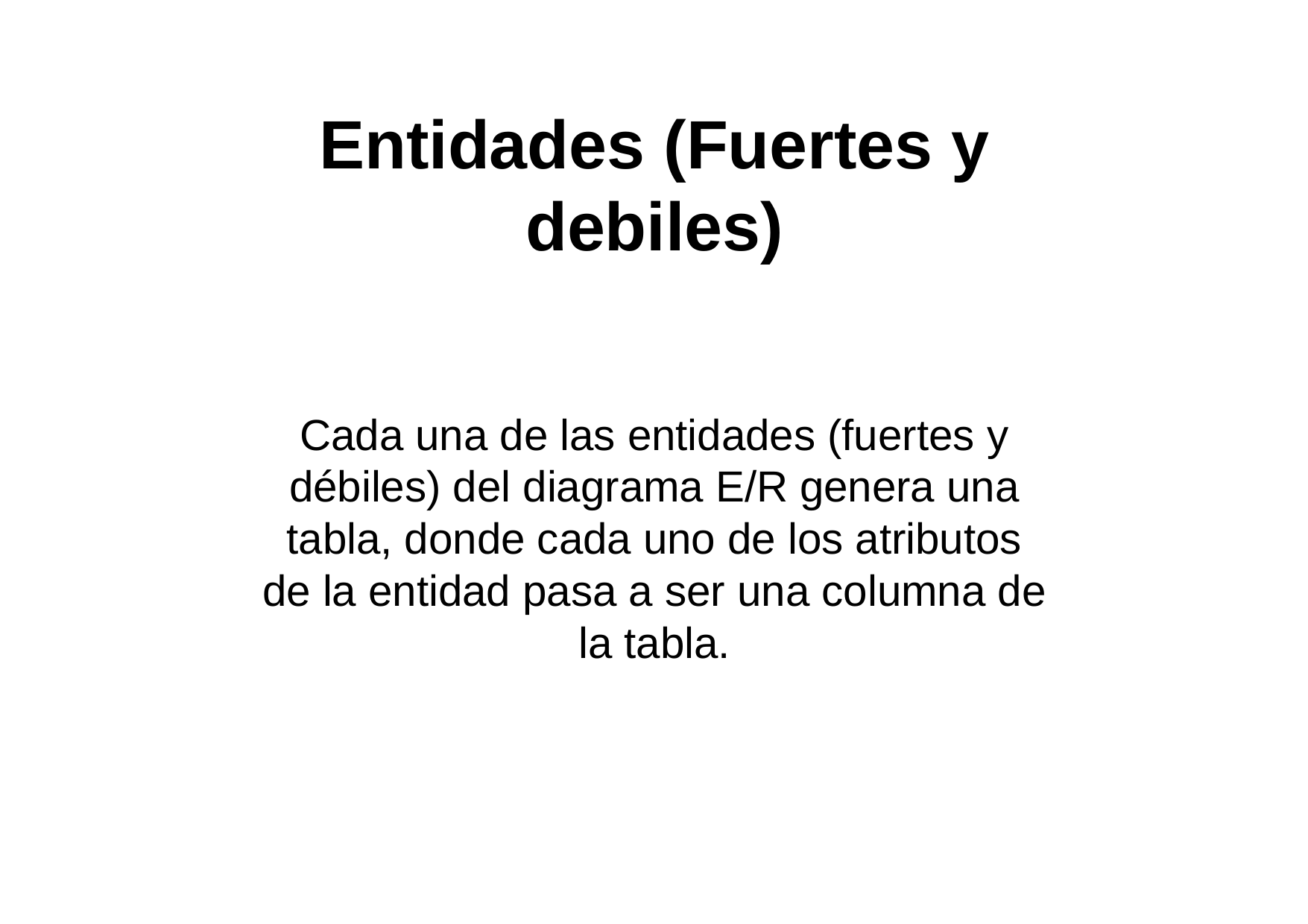

# Entidades (Fuertes y debiles)
Cada una de las entidades (fuertes y débiles) del diagrama E/R genera una tabla, donde cada uno de los atributos de la entidad pasa a ser una columna de la tabla.